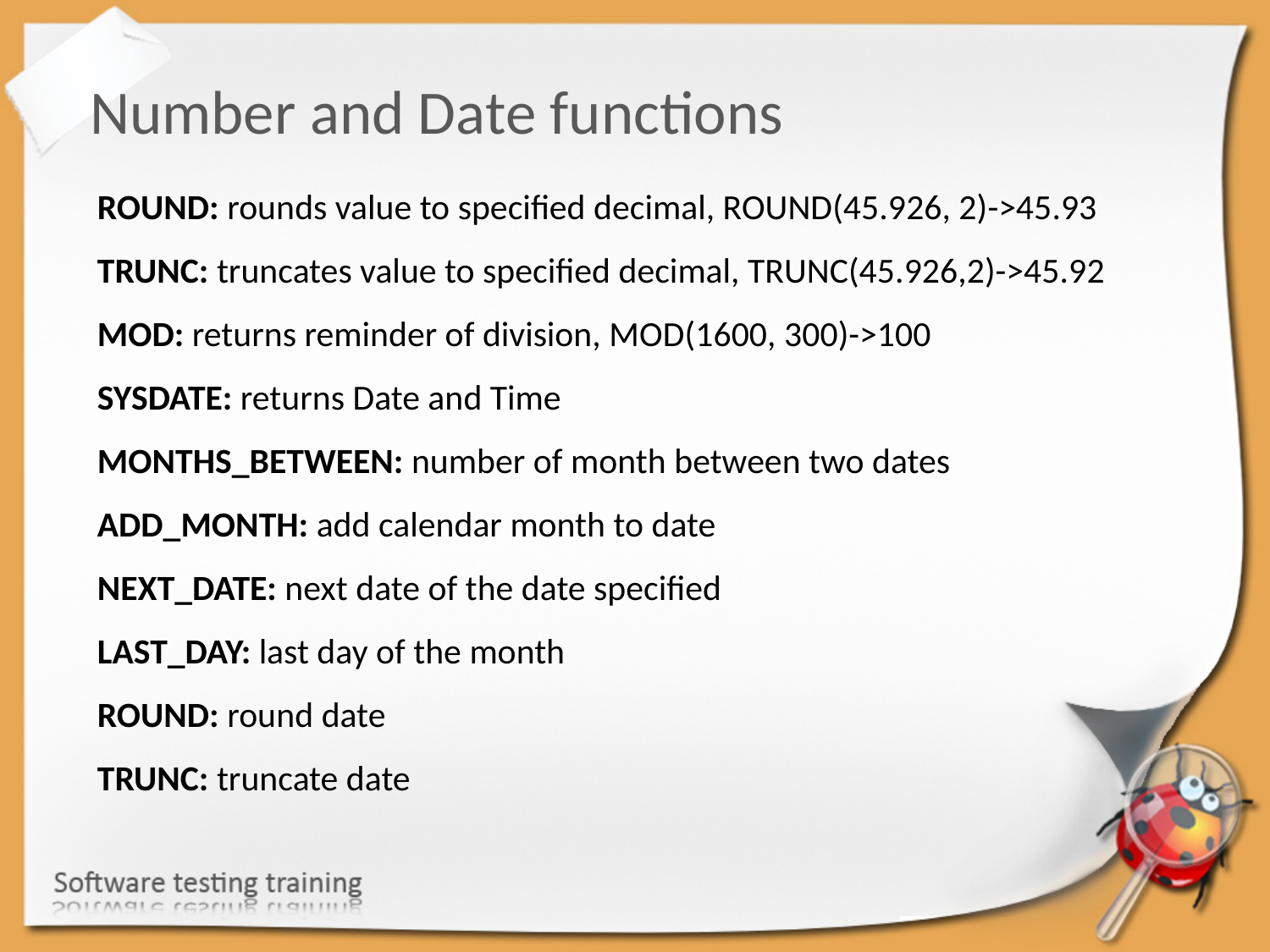

Number and Date functions
ROUND: rounds value to specified decimal, ROUND(45.926, 2)->45.93
TRUNC: truncates value to specified decimal, TRUNC(45.926,2)->45.92
MOD: returns reminder of division, MOD(1600, 300)->100
SYSDATE: returns Date and Time
MONTHS_BETWEEN: number of month between two dates
ADD_MONTH: add calendar month to date
NEXT_DATE: next date of the date specified
LAST_DAY: last day of the month
ROUND: round date
TRUNC: truncate date